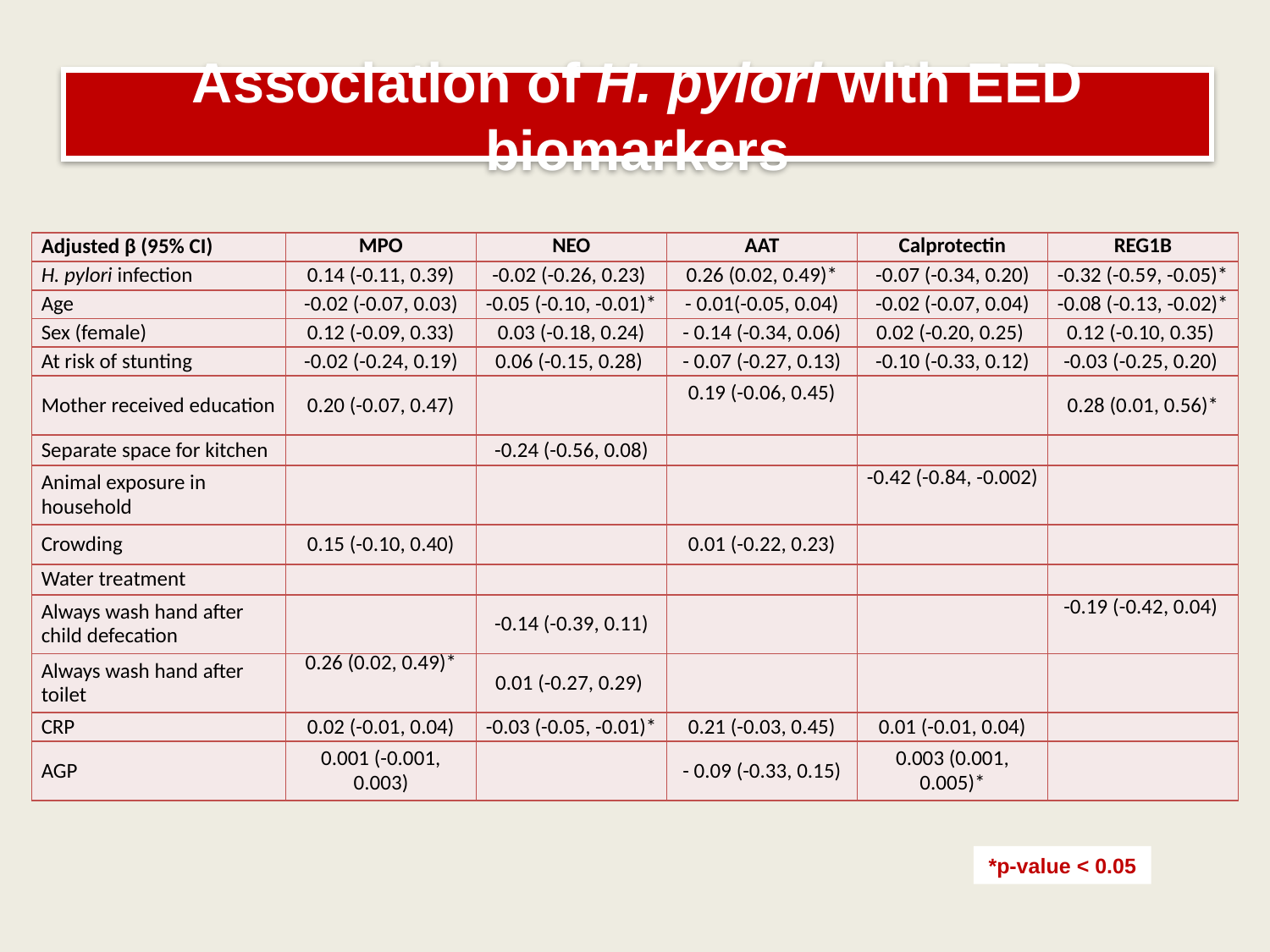

Association of H. pylori with EED biomarkers
| Adjusted β (95% CI) | MPO | NEO | AAT | Calprotectin | REG1B |
| --- | --- | --- | --- | --- | --- |
| H. pylori infection | 0.14 (-0.11, 0.39) | -0.02 (-0.26, 0.23) | 0.26 (0.02, 0.49)\* | -0.07 (-0.34, 0.20) | -0.32 (-0.59, -0.05)\* |
| Age | -0.02 (-0.07, 0.03) | -0.05 (-0.10, -0.01)\* | - 0.01(-0.05, 0.04) | -0.02 (-0.07, 0.04) | -0.08 (-0.13, -0.02)\* |
| Sex (female) | 0.12 (-0.09, 0.33) | 0.03 (-0.18, 0.24) | - 0.14 (-0.34, 0.06) | 0.02 (-0.20, 0.25) | 0.12 (-0.10, 0.35) |
| At risk of stunting | -0.02 (-0.24, 0.19) | 0.06 (-0.15, 0.28) | - 0.07 (-0.27, 0.13) | -0.10 (-0.33, 0.12) | -0.03 (-0.25, 0.20) |
| Mother received education | 0.20 (-0.07, 0.47) |  | 0.19 (-0.06, 0.45) |  | 0.28 (0.01, 0.56)\* |
| Separate space for kitchen |  | -0.24 (-0.56, 0.08) |  |  |  |
| Animal exposure in household |  |  |  | -0.42 (-0.84, -0.002) |  |
| Crowding | 0.15 (-0.10, 0.40) |  | 0.01 (-0.22, 0.23) |  |  |
| Water treatment |  |  |  |  |  |
| Always wash hand after child defecation |  | -0.14 (-0.39, 0.11) |  |  | -0.19 (-0.42, 0.04) |
| Always wash hand after toilet | 0.26 (0.02, 0.49)\* | 0.01 (-0.27, 0.29) |  |  |  |
| CRP | 0.02 (-0.01, 0.04) | -0.03 (-0.05, -0.01)\* | 0.21 (-0.03, 0.45) | 0.01 (-0.01, 0.04) |  |
| AGP | 0.001 (-0.001, 0.003) |  | - 0.09 (-0.33, 0.15) | 0.003 (0.001, 0.005)\* |  |
*p-value < 0.05